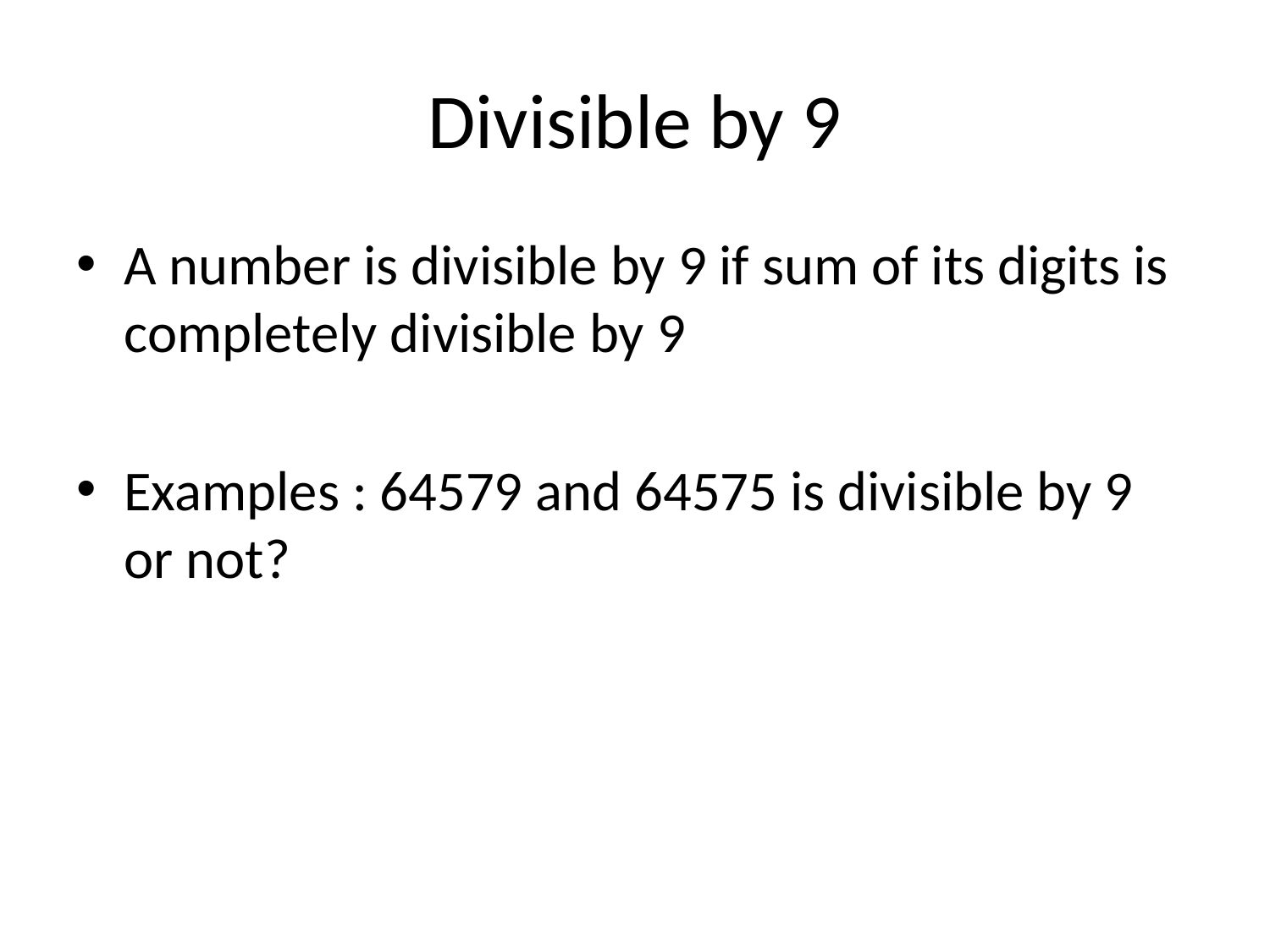

# Divisible by 9
A number is divisible by 9 if sum of its digits is completely divisible by 9

Examples : 64579 and 64575 is divisible by 9 or not?